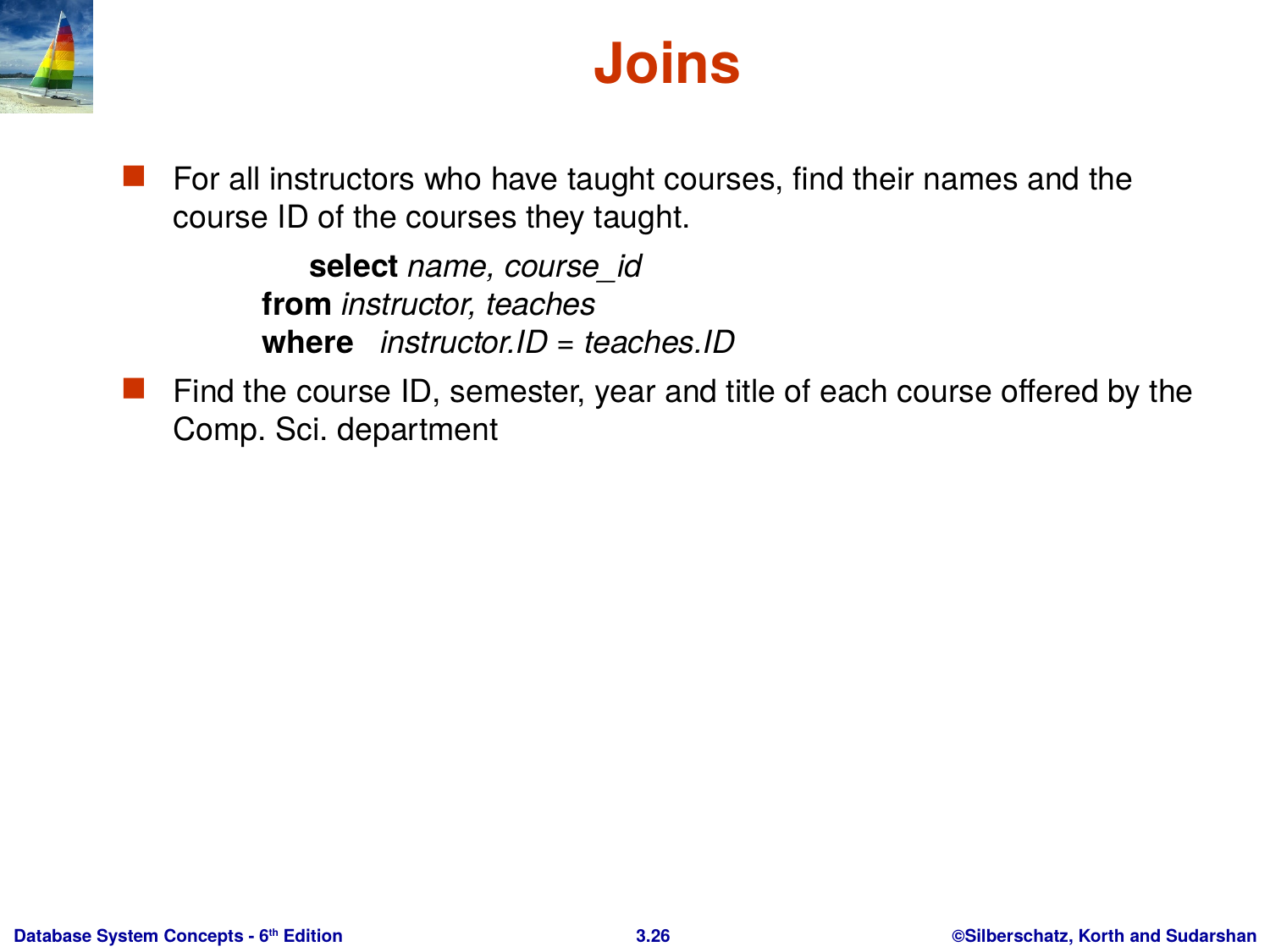

# Joins
For all instructors who have taught courses, find their names and the course ID of the courses they taught.
		 select name, course_id
          from instructor, teaches
          where   instructor.ID = teaches.ID
Find the course ID, semester, year and title of each course offered by the Comp. Sci. department